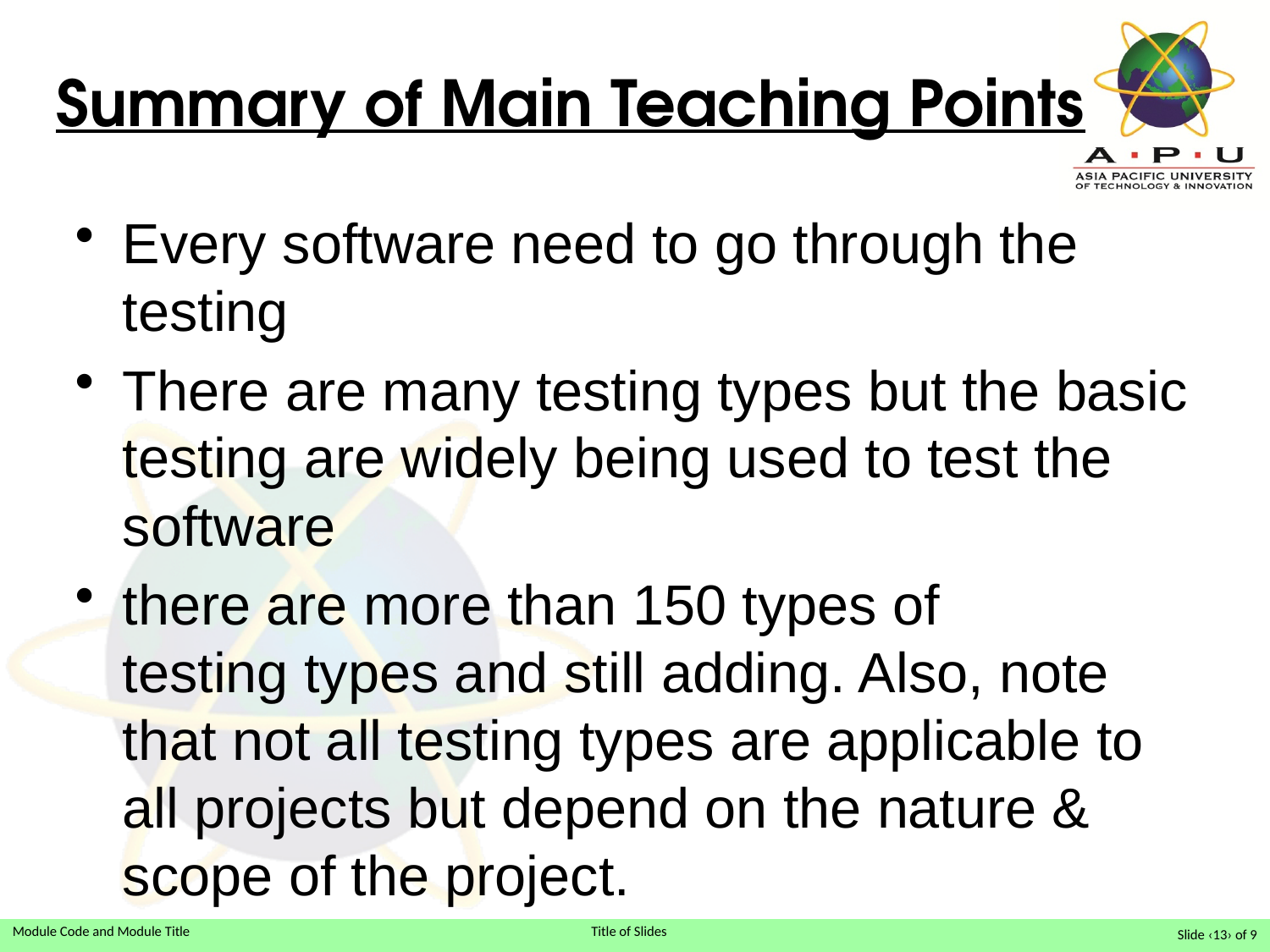

Summary of Main Teaching Points
Every software need to go through the testing
There are many testing types but the basic testing are widely being used to test the software
there are more than 150 types of testing types and still adding. Also, note that not all testing types are applicable to all projects but depend on the nature & scope of the project.

Slide ‹13› of 9